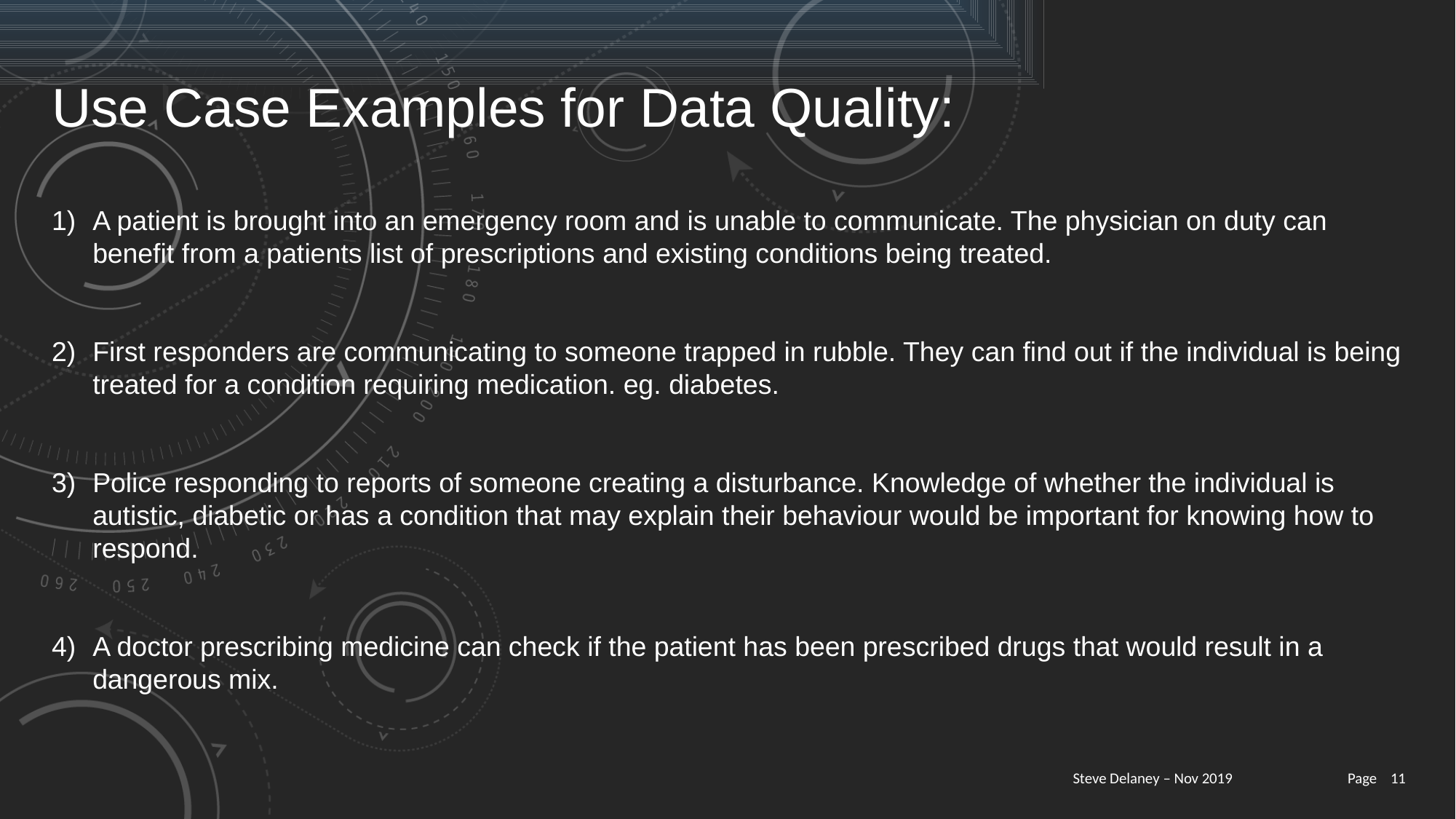

Use Case Examples for Data Quality:

A patient is brought into an emergency room and is unable to communicate. The physician on duty can benefit from a patients list of prescriptions and existing conditions being treated.
First responders are communicating to someone trapped in rubble. They can find out if the individual is being treated for a condition requiring medication. eg. diabetes.
Police responding to reports of someone creating a disturbance. Knowledge of whether the individual is autistic, diabetic or has a condition that may explain their behaviour would be important for knowing how to respond.
A doctor prescribing medicine can check if the patient has been prescribed drugs that would result in a dangerous mix.
 Page    11
Steve Delaney – Nov 2019